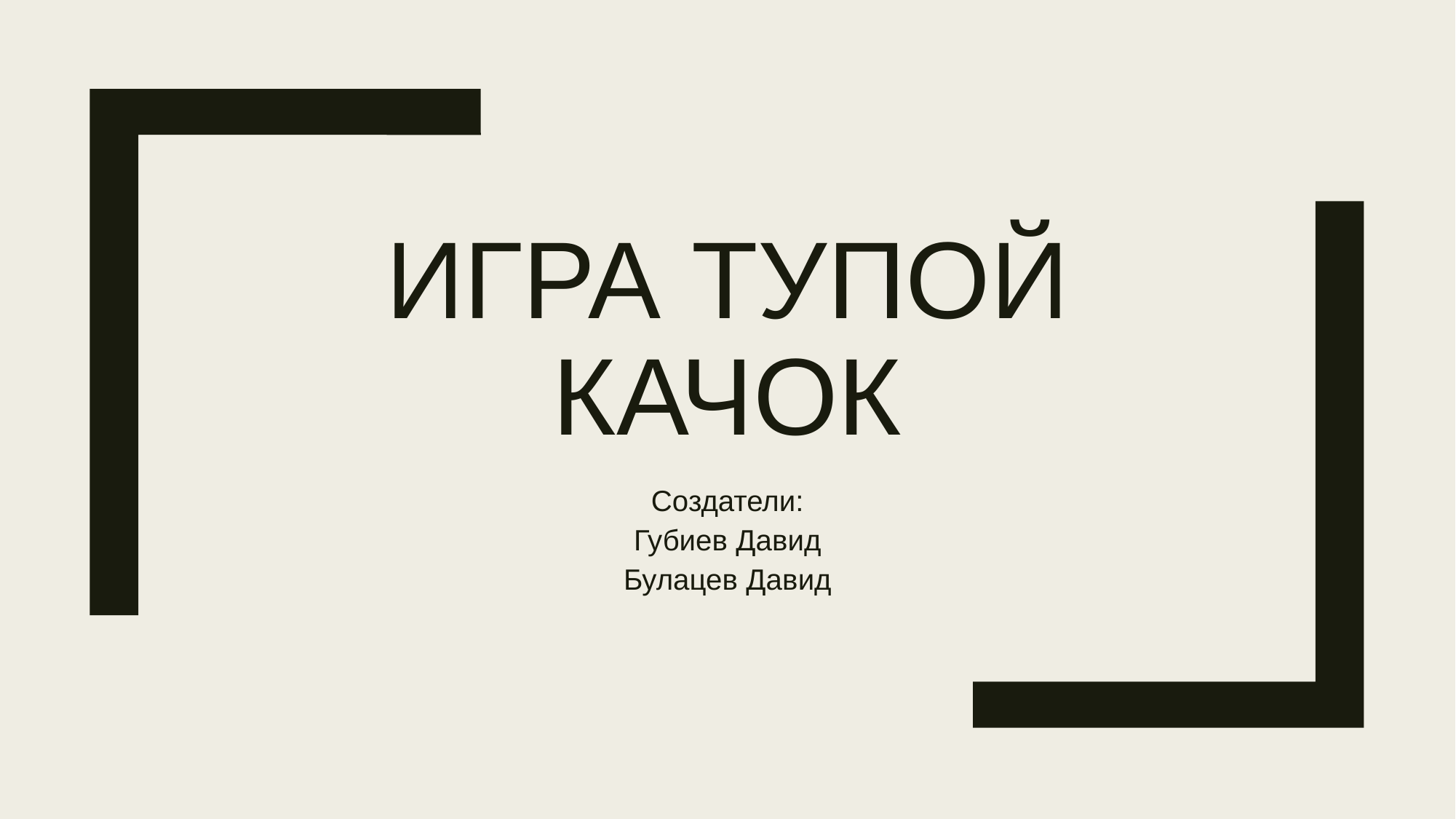

# Игра тупой качок
Создатели:
Губиев Давид
Булацев Давид